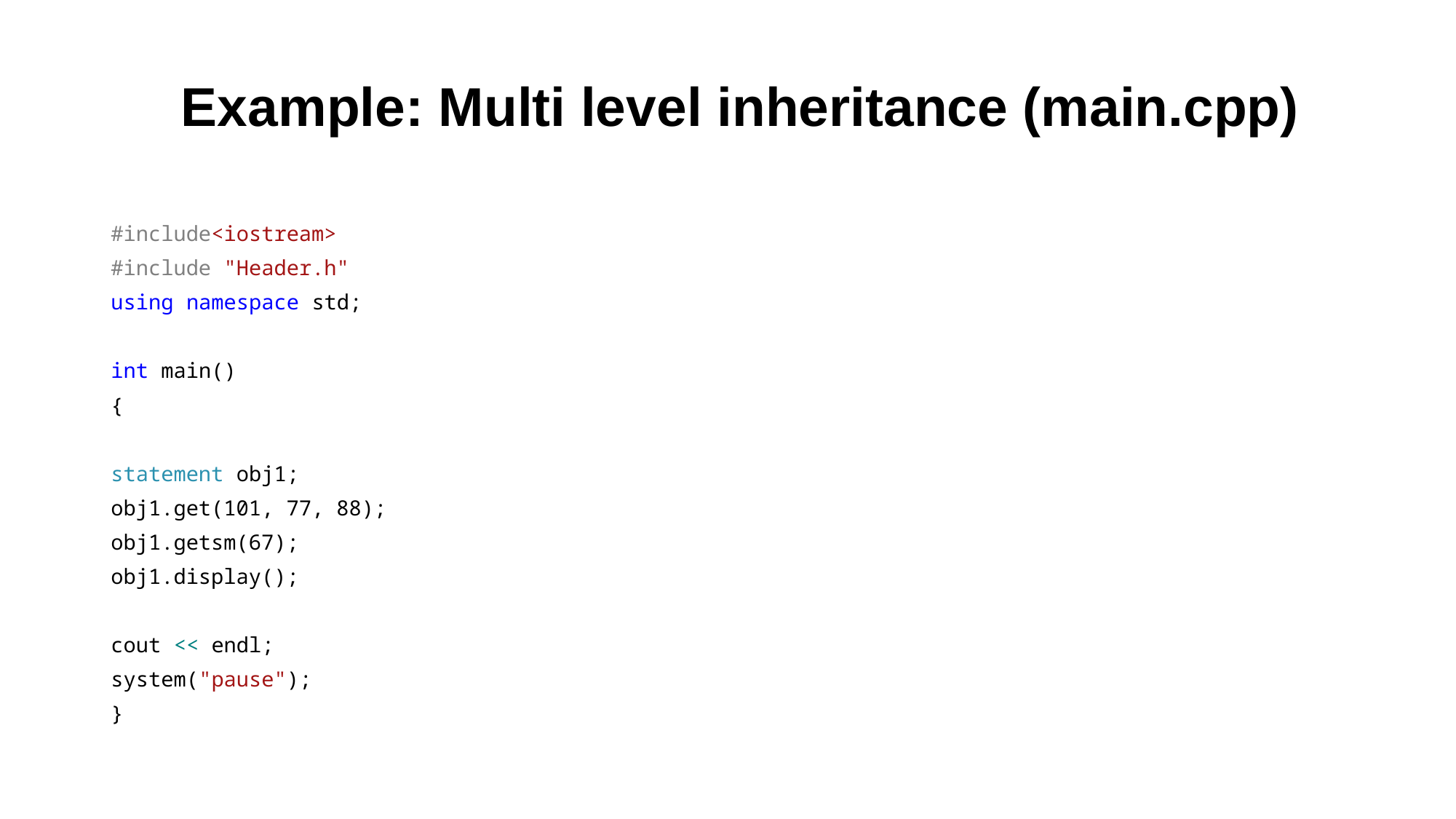

Example: Multi level inheritance (main.cpp)

#include<iostream>
#include "Header.h"
using namespace std;

int main()
{

statement obj1;
obj1.get(101, 77, 88);
obj1.getsm(67);
obj1.display();

cout << endl;
system("pause");
}